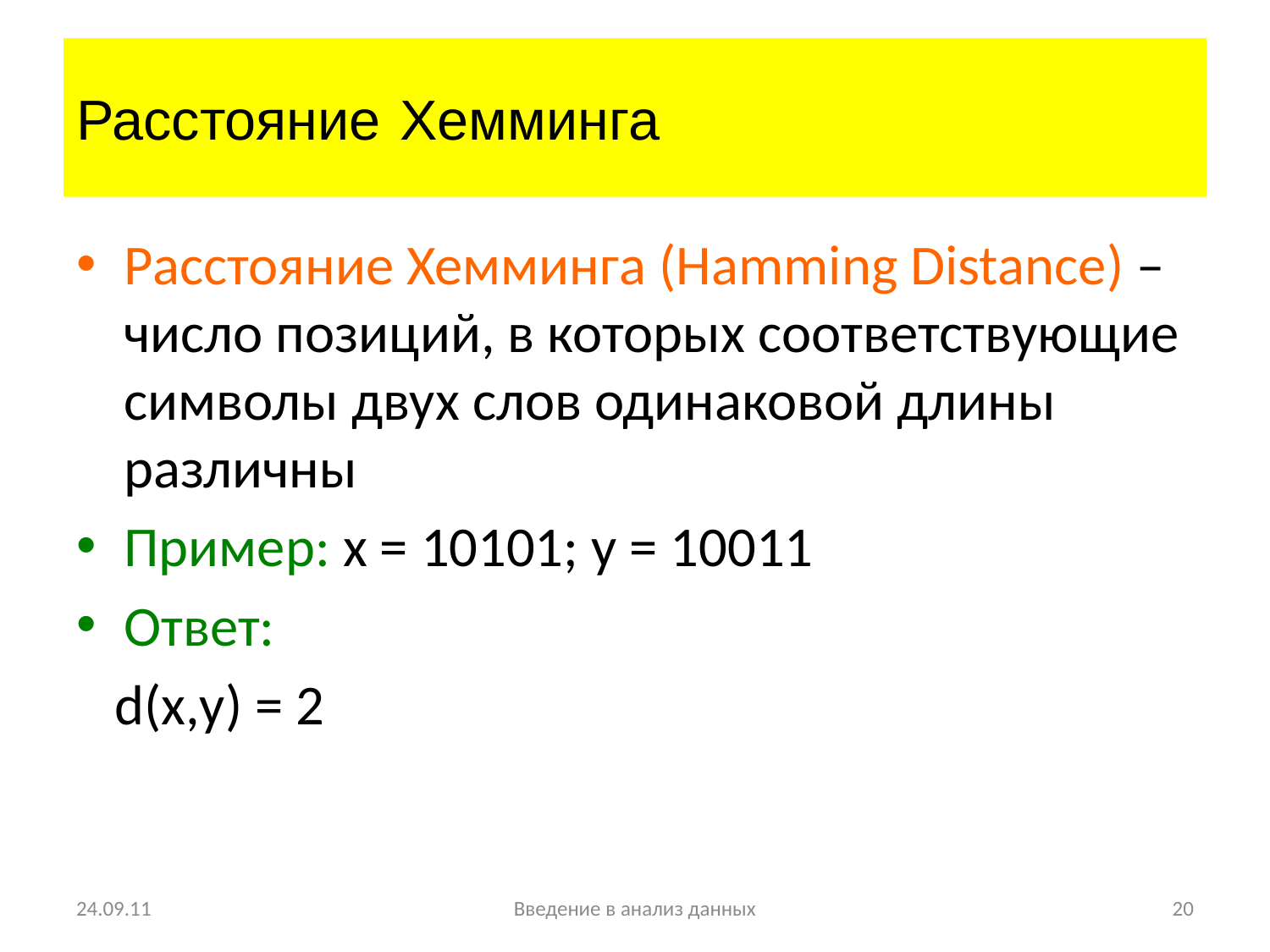

# Расстояние Хемминга
Расстояние Хемминга (Hamming Distance) – число позиций, в которых соответствующие символы двух слов одинаковой длины различны
Пример: x = 10101; y = 10011
Ответ:
   d(x,y) = 2
24.09.11
Введение в анализ данных
20